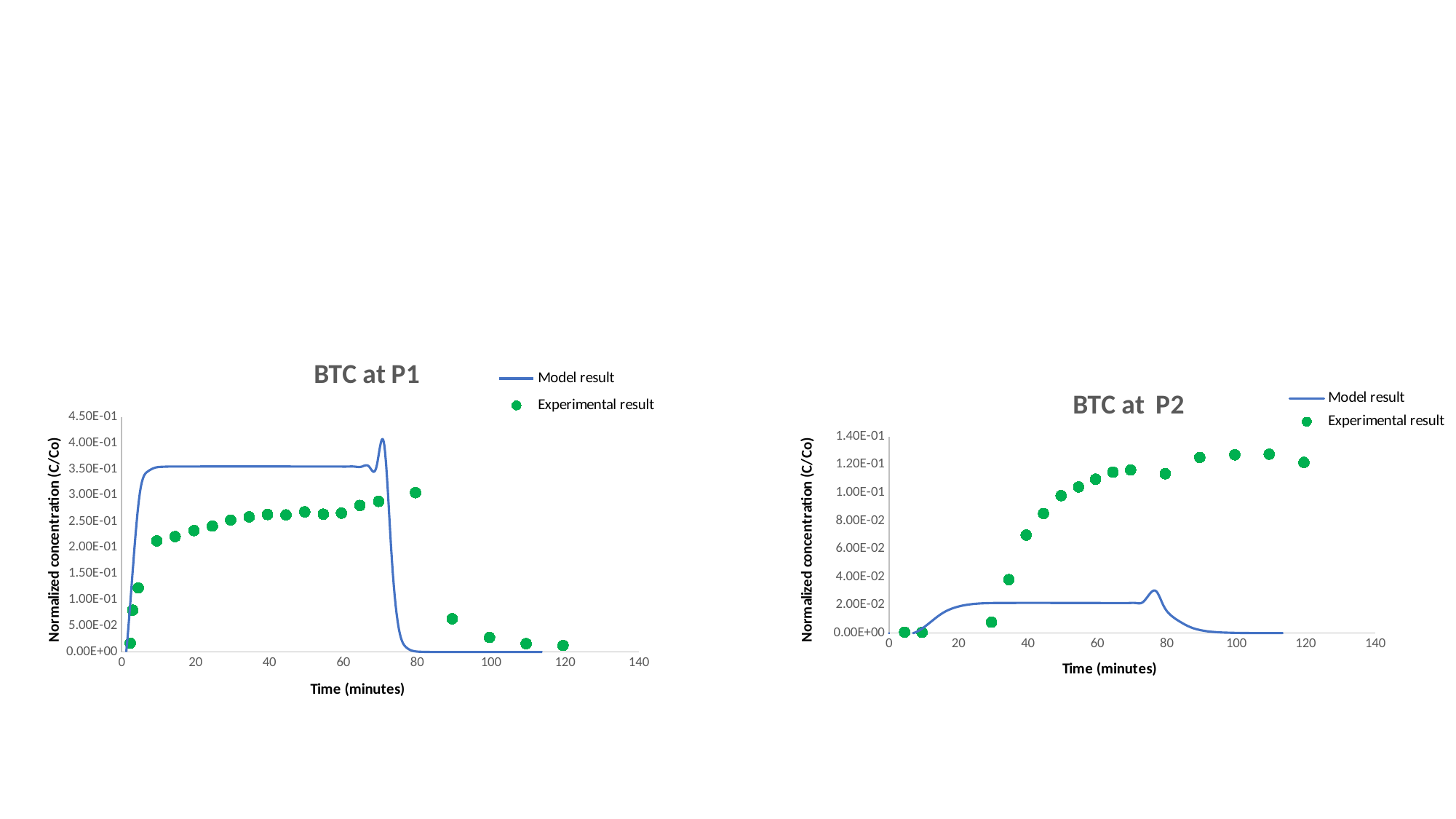

#

### Chart: BTC at P1

| Category | Model result | Experimental result |
|---|---|---|

### Chart: BTC at  P2

| Category | Model result | Experimental result |
|---|---|---|